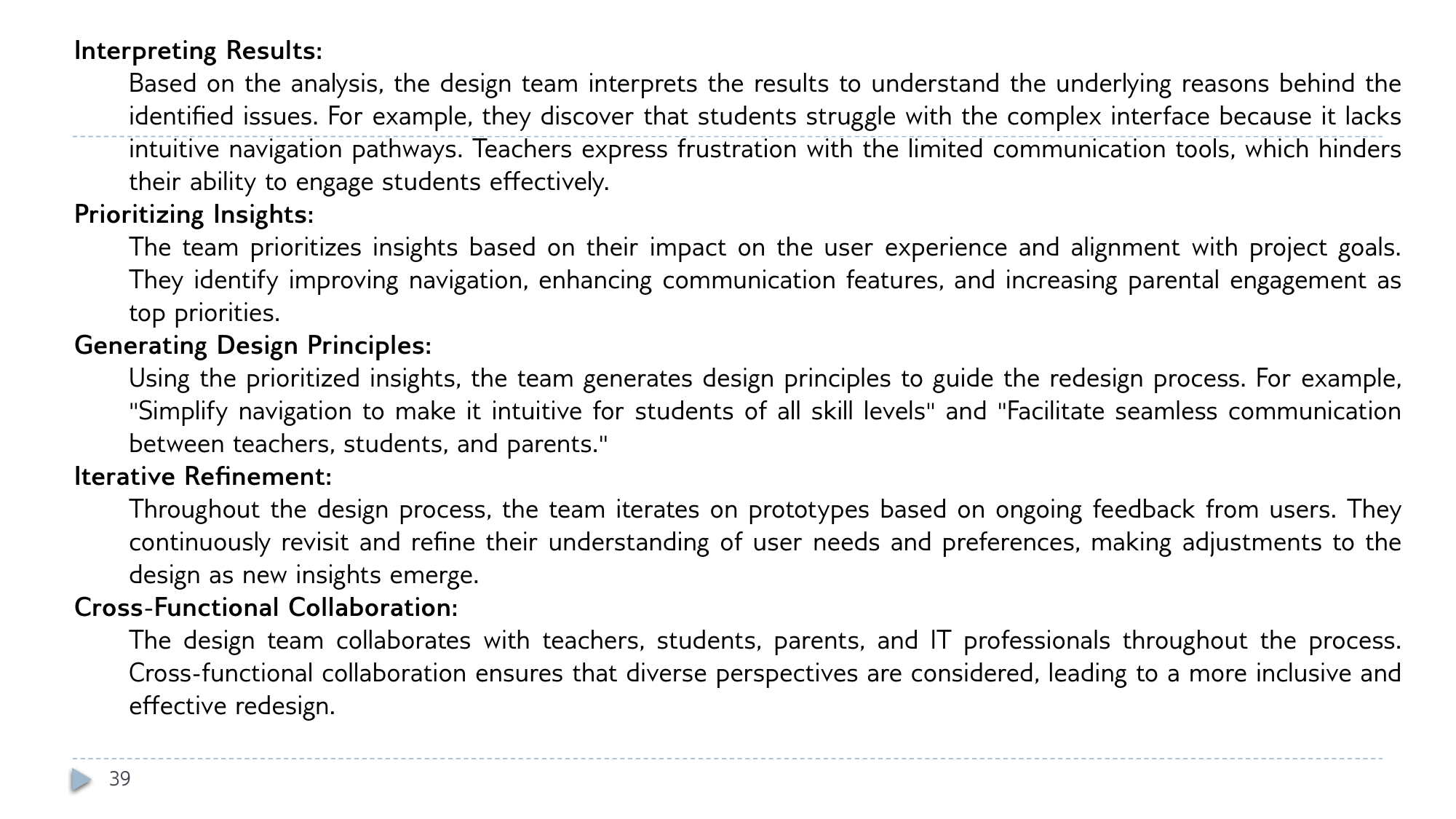

Interpreting Results:
Based on the analysis, the design team interprets the results to understand the underlying reasons behind the identified issues. For example, they discover that students struggle with the complex interface because it lacks intuitive navigation pathways. Teachers express frustration with the limited communication tools, which hinders their ability to engage students effectively.
Prioritizing Insights:
The team prioritizes insights based on their impact on the user experience and alignment with project goals. They identify improving navigation, enhancing communication features, and increasing parental engagement as top priorities.
Generating Design Principles:
Using the prioritized insights, the team generates design principles to guide the redesign process. For example, "Simplify navigation to make it intuitive for students of all skill levels" and "Facilitate seamless communication between teachers, students, and parents."
Iterative Refinement:
Throughout the design process, the team iterates on prototypes based on ongoing feedback from users. They continuously revisit and refine their understanding of user needs and preferences, making adjustments to the design as new insights emerge.
Cross-Functional Collaboration:
The design team collaborates with teachers, students, parents, and IT professionals throughout the process. Cross-functional collaboration ensures that diverse perspectives are considered, leading to a more inclusive and effective redesign.
39